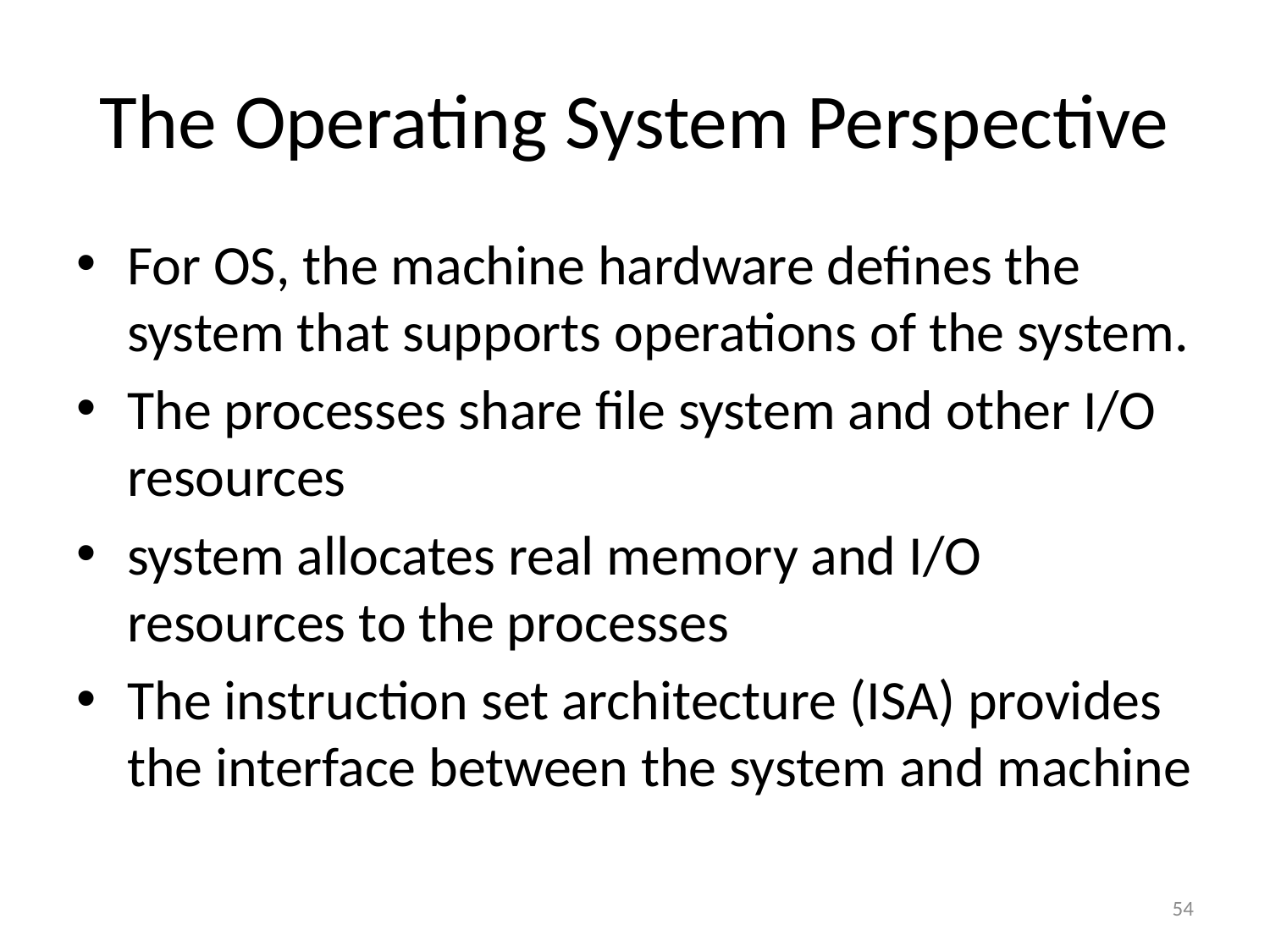

# The Operating System Perspective
For OS, the machine hardware defines the system that supports operations of the system.
The processes share file system and other I/O resources
system allocates real memory and I/O resources to the processes
The instruction set architecture (ISA) provides the interface between the system and machine
54